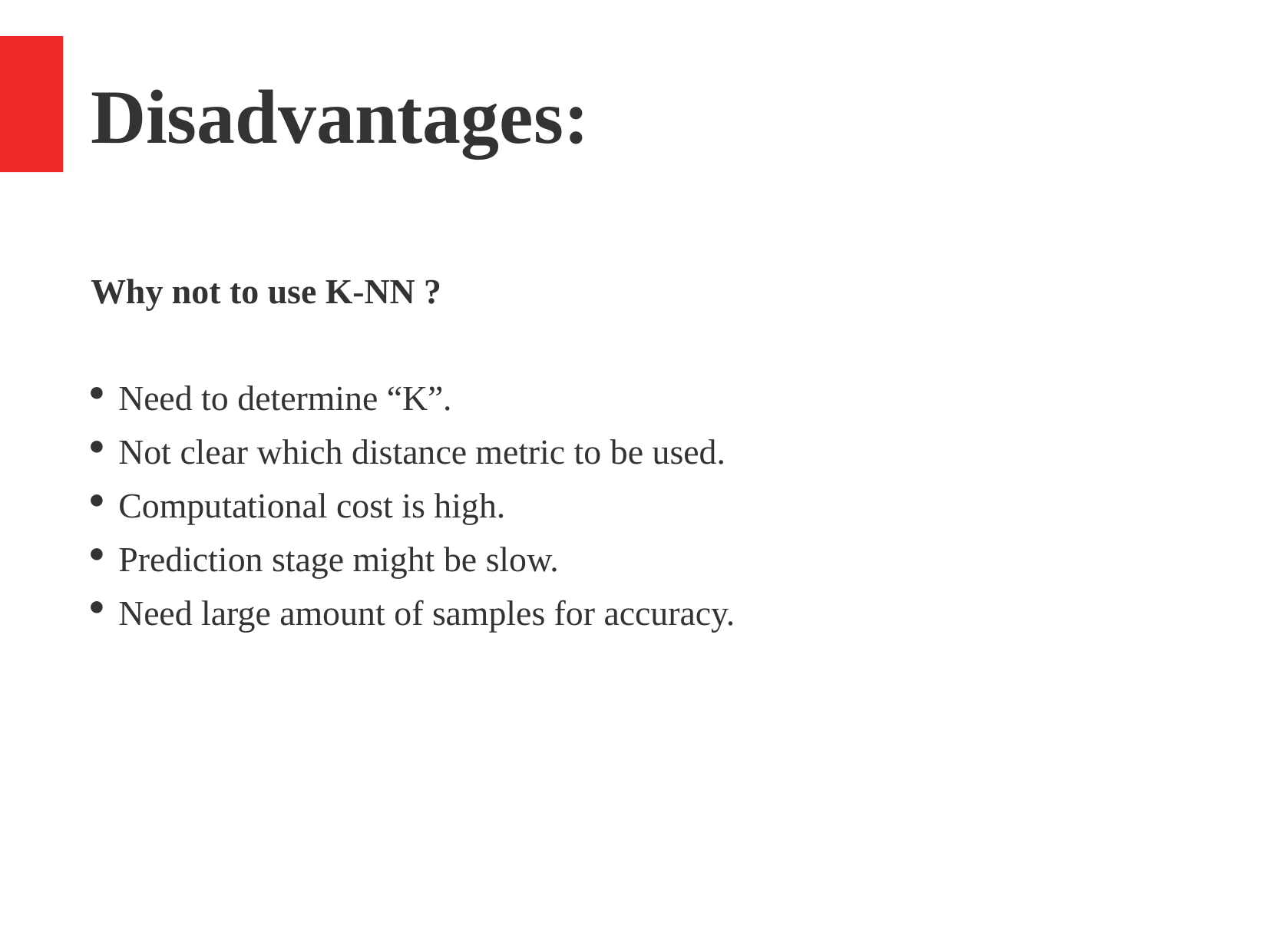

Disadvantages:
Why not to use K-NN ?

Need to determine “K”.
Not clear which distance metric to be used.
Computational cost is high.
Prediction stage might be slow.
Need large amount of samples for accuracy.